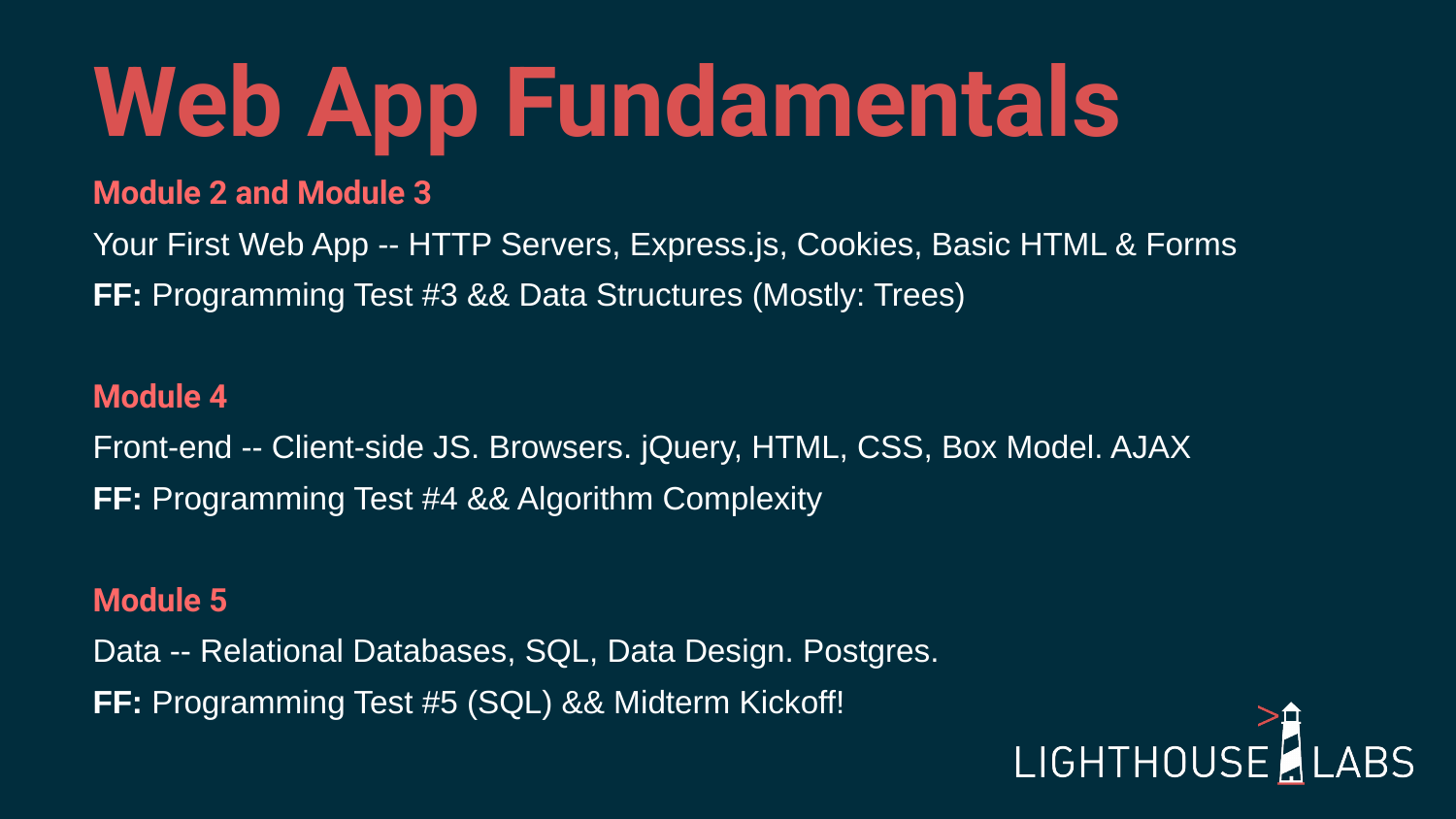

Web App Fundamentals
Module 2 and Module 3
Your First Web App -- HTTP Servers, Express.js, Cookies, Basic HTML & Forms
FF: Programming Test #3 && Data Structures (Mostly: Trees)

Module 4
Front-end -- Client-side JS. Browsers. jQuery, HTML, CSS, Box Model. AJAX
FF: Programming Test #4 && Algorithm Complexity

Module 5
Data -- Relational Databases, SQL, Data Design. Postgres.
FF: Programming Test #5 (SQL) && Midterm Kickoff!